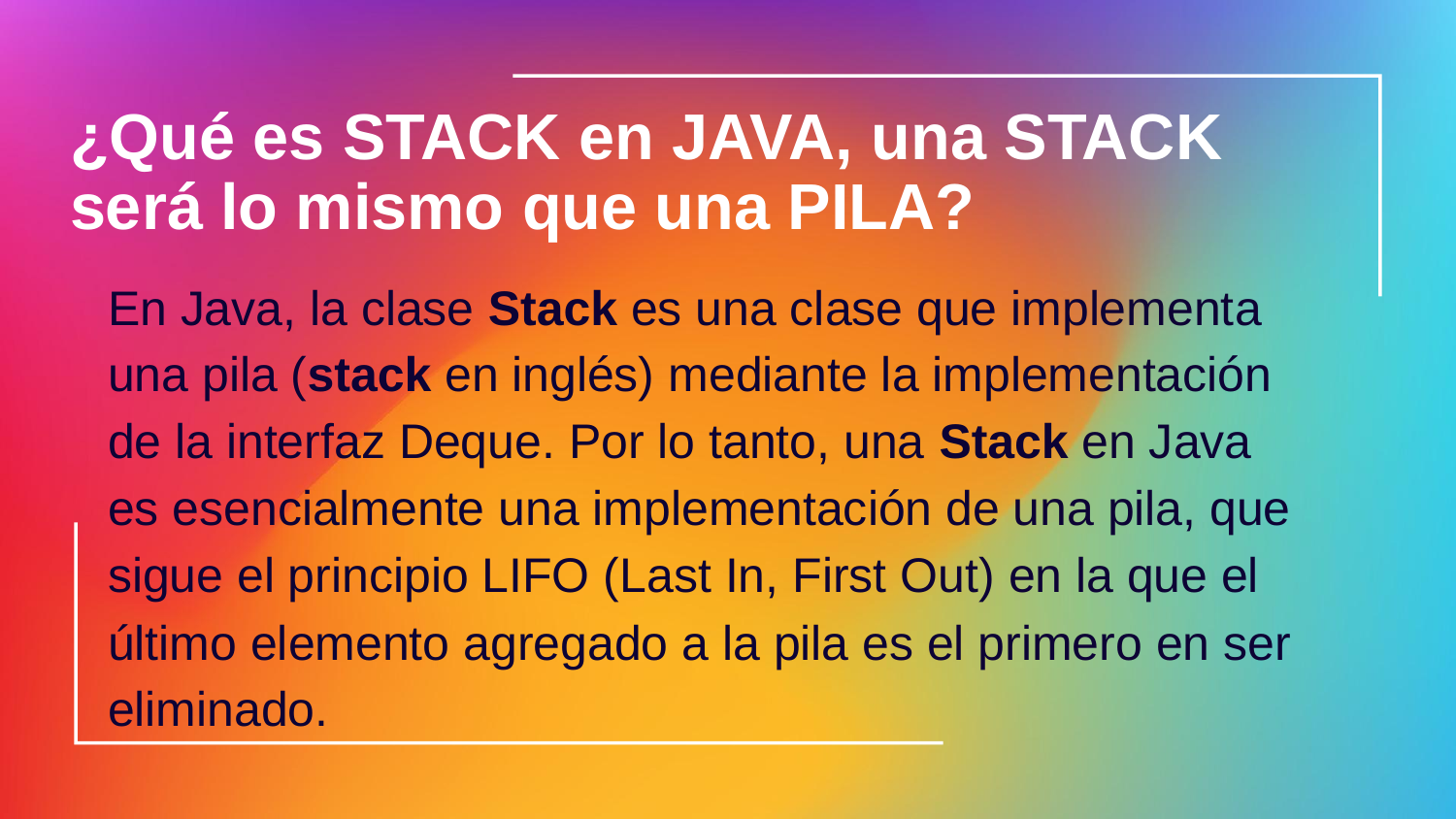

# ¿Qué es STACK en JAVA, una STACK será lo mismo que una PILA?
En Java, la clase Stack es una clase que implementa una pila (stack en inglés) mediante la implementación de la interfaz Deque. Por lo tanto, una Stack en Java es esencialmente una implementación de una pila, que sigue el principio LIFO (Last In, First Out) en la que el último elemento agregado a la pila es el primero en ser eliminado.